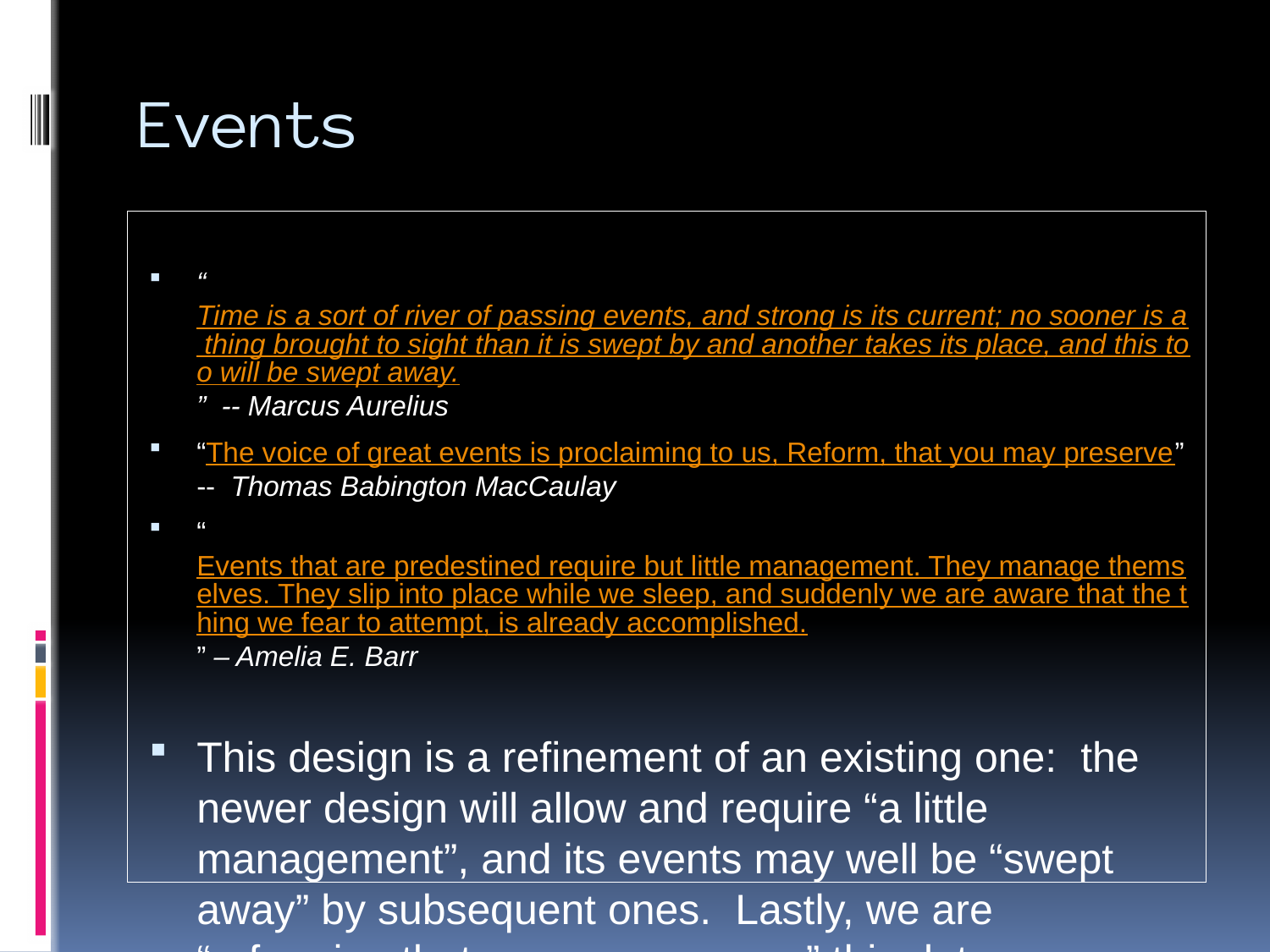

# Events

“Time is a sort of river of passing events, and strong is its current; no sooner is a thing brought to sight than it is swept by and another takes its place, and this too will be swept away.”  -- Marcus Aurelius
“The voice of great events is proclaiming to us, Reform, that you may preserve” --  Thomas Babington MacCaulay
“Events that are predestined require but little management. They manage themselves. They slip into place while we sleep, and suddenly we are aware that the thing we fear to attempt, is already accomplished.” – Amelia E. Barr

This design is a refinement of an existing one:  the newer design will allow and require “a little management”, and its events may well be “swept away” by subsequent ones.  Lastly, we are “reforming that we may preserve” this data.